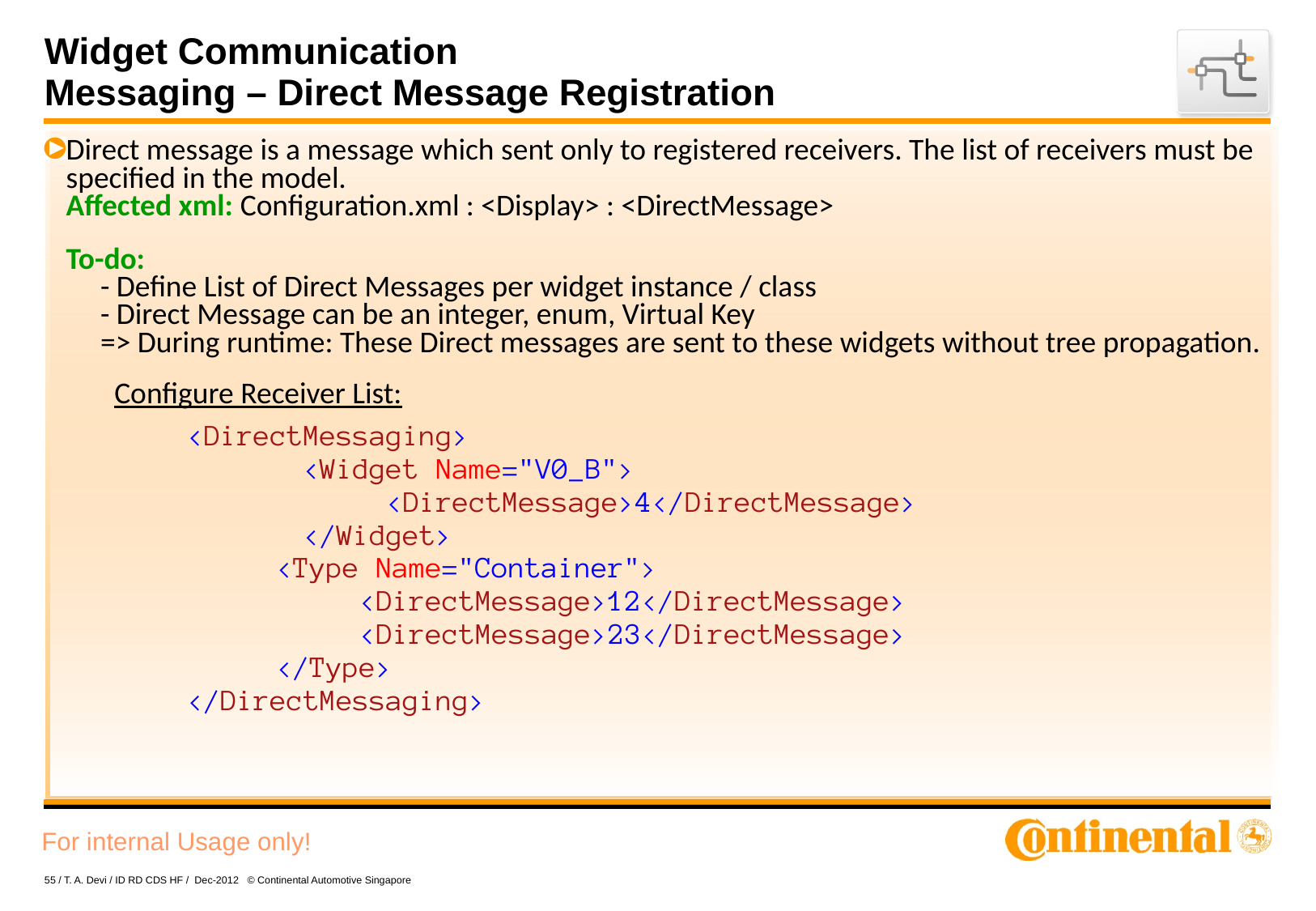

# Widget Communication Messaging – Direct Message Registration
Direct message is a message which sent only to registered receivers. The list of receivers must be specified in the model.
Affected xml: Configuration.xml : <Display> : <DirectMessage>
	To-do:
     - Define List of Direct Messages per widget instance / class
     - Direct Message can be an integer, enum, Virtual Key
     => During runtime: These Direct messages are sent to these widgets without tree propagation.
	       Configure Receiver List:
		<DirectMessaging>
		       <Widget Name="V0_B">
		            <DirectMessage>4</DirectMessage>
		       </Widget>
              <Type Name="Container">
                   <DirectMessage>12</DirectMessage>
                   <DirectMessage>23</DirectMessage>
              </Type>
		</DirectMessaging>
55 / T. A. Devi / ID RD CDS HF /  Dec-2012   © Continental Automotive Singapore